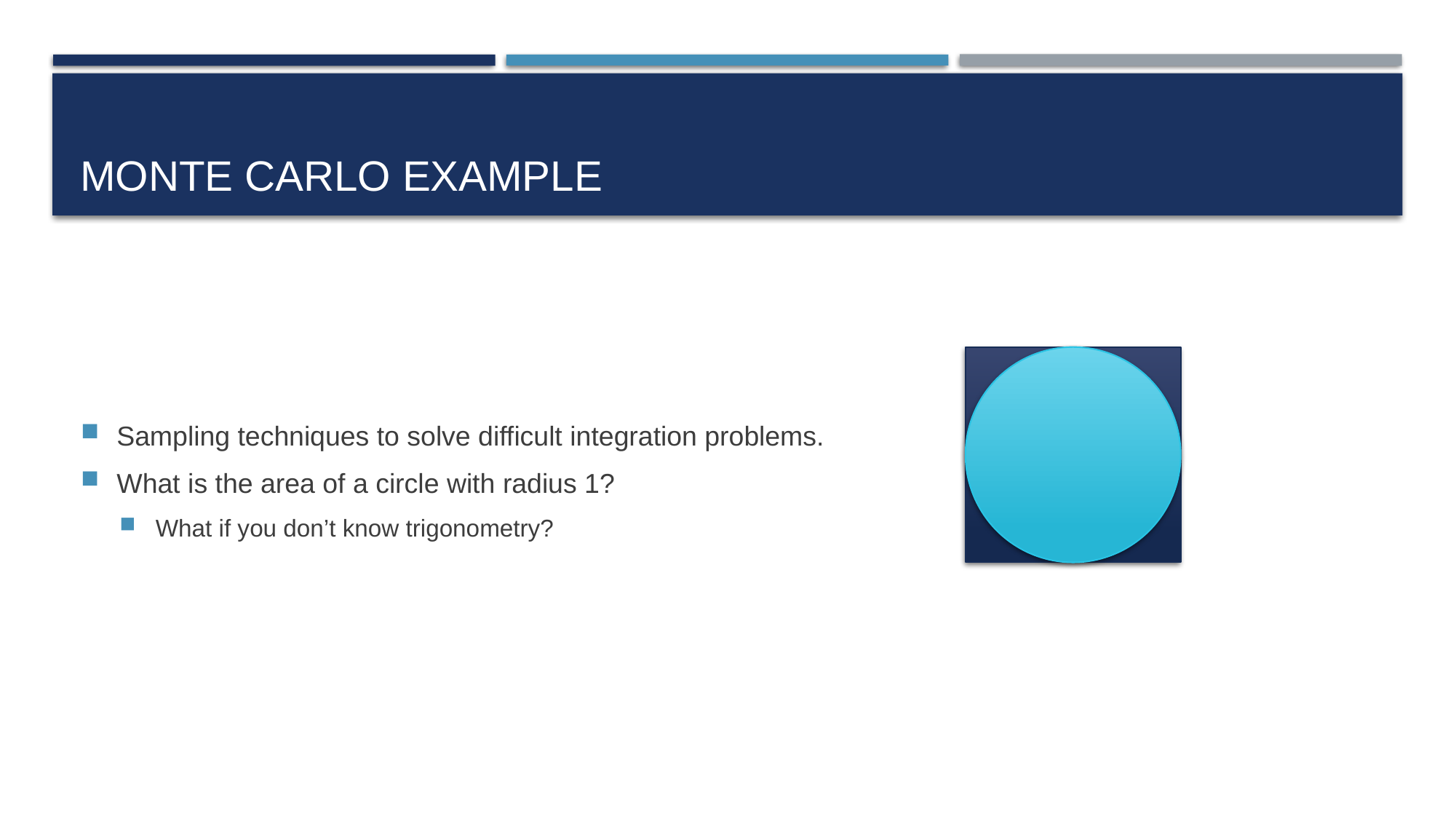

# Monte Carlo Example
Sampling techniques to solve difficult integration problems.
What is the area of a circle with radius 1?
What if you don’t know trigonometry?